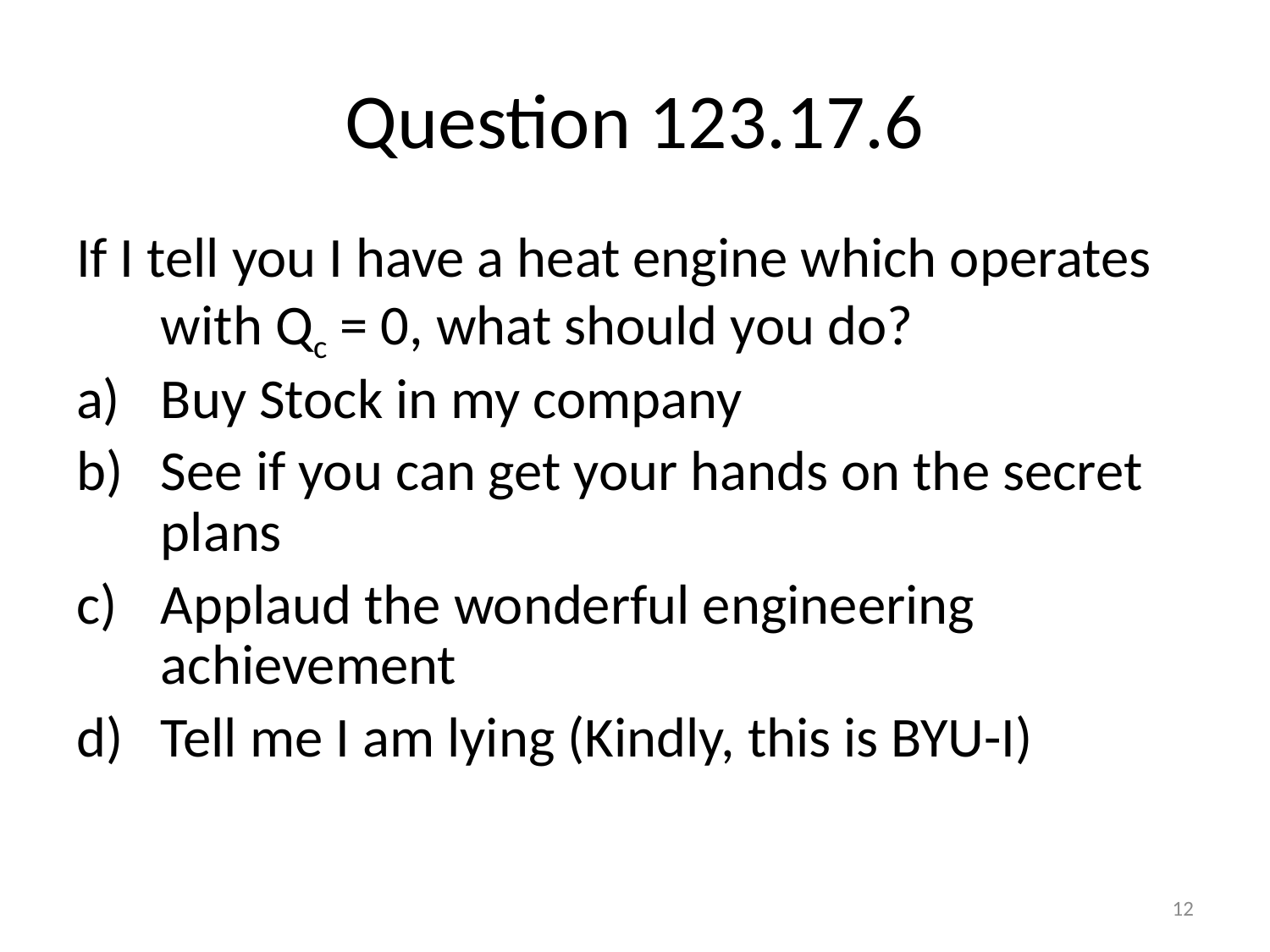

# Question 123.17.6
If I tell you I have a heat engine which operates with Qc = 0, what should you do?
Buy Stock in my company
See if you can get your hands on the secret plans
Applaud the wonderful engineering achievement
Tell me I am lying (Kindly, this is BYU-I)
12